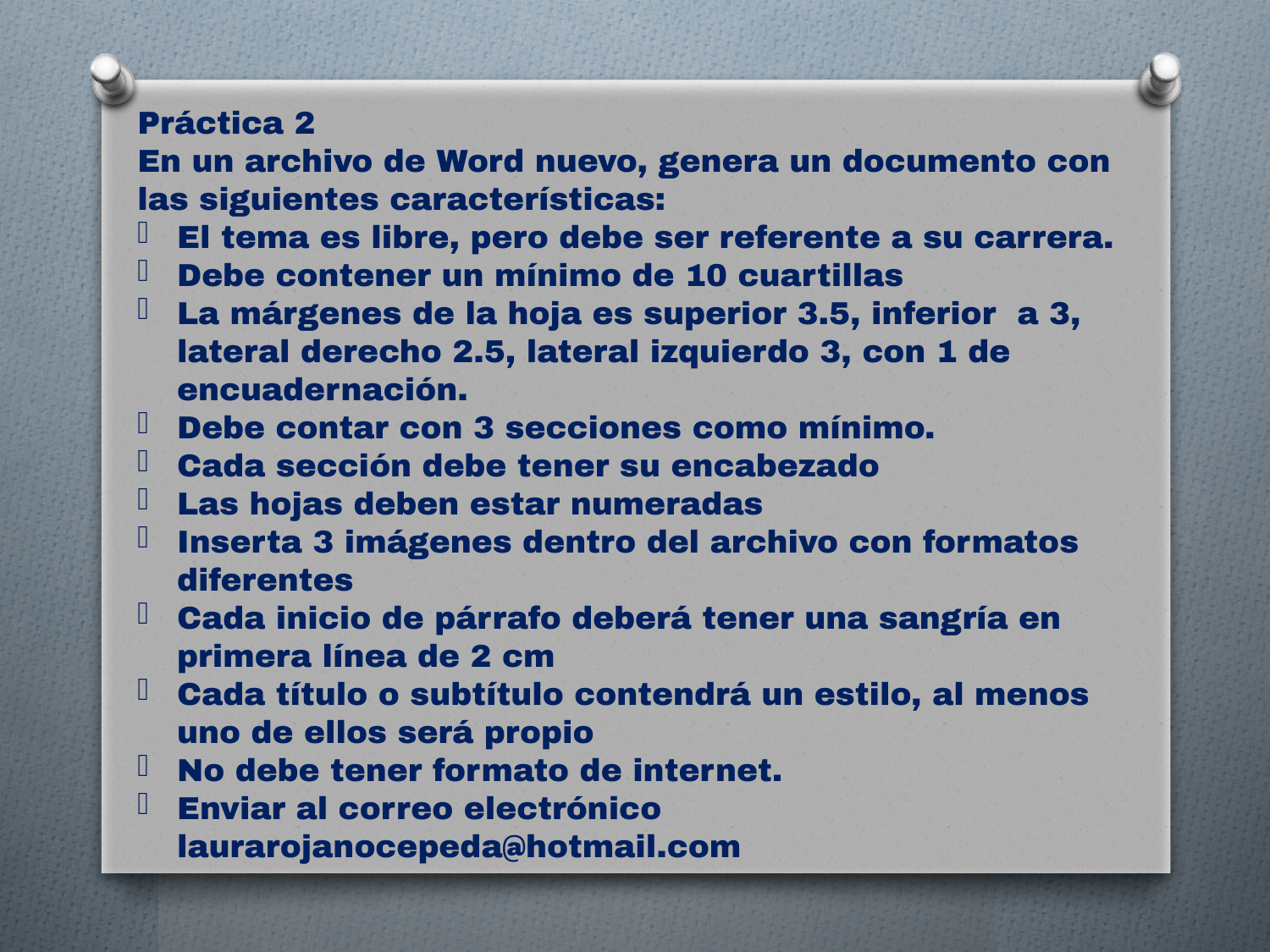

Práctica 2
En un archivo de Word nuevo, genera un documento con las siguientes características:
El tema es libre, pero debe ser referente a su carrera.
Debe contener un mínimo de 10 cuartillas
La márgenes de la hoja es superior 3.5, inferior  a 3, lateral derecho 2.5, lateral izquierdo 3, con 1 de encuadernación.
Debe contar con 3 secciones como mínimo.
Cada sección debe tener su encabezado
Las hojas deben estar numeradas
Inserta 3 imágenes dentro del archivo con formatos diferentes
Cada inicio de párrafo deberá tener una sangría en primera línea de 2 cm
Cada título o subtítulo contendrá un estilo, al menos uno de ellos será propio
No debe tener formato de internet.
Enviar al correo electrónico laurarojanocepeda@hotmail.com